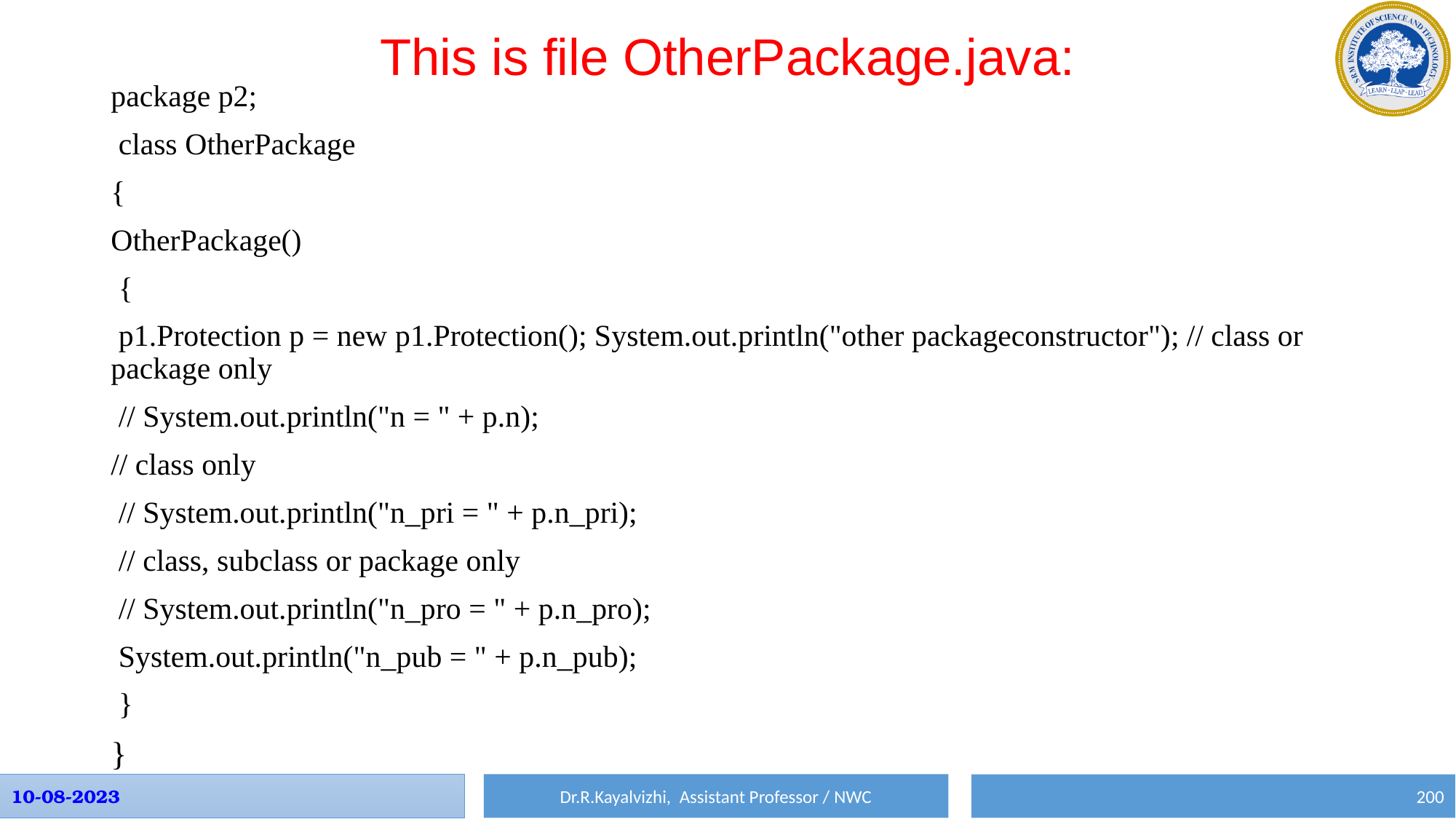

# This is file OtherPackage.java:
package p2;
 class OtherPackage
{
OtherPackage()
 {
 p1.Protection p = new p1.Protection(); System.out.println("other packageconstructor"); // class or package only
 // System.out.println("n = " + p.n);
// class only
 // System.out.println("n_pri = " + p.n_pri);
 // class, subclass or package only
 // System.out.println("n_pro = " + p.n_pro);
 System.out.println("n_pub = " + p.n_pub);
 }
}
Dr.R.Kayalvizhi,  Assistant Professor / NWC
10-08-2023
200